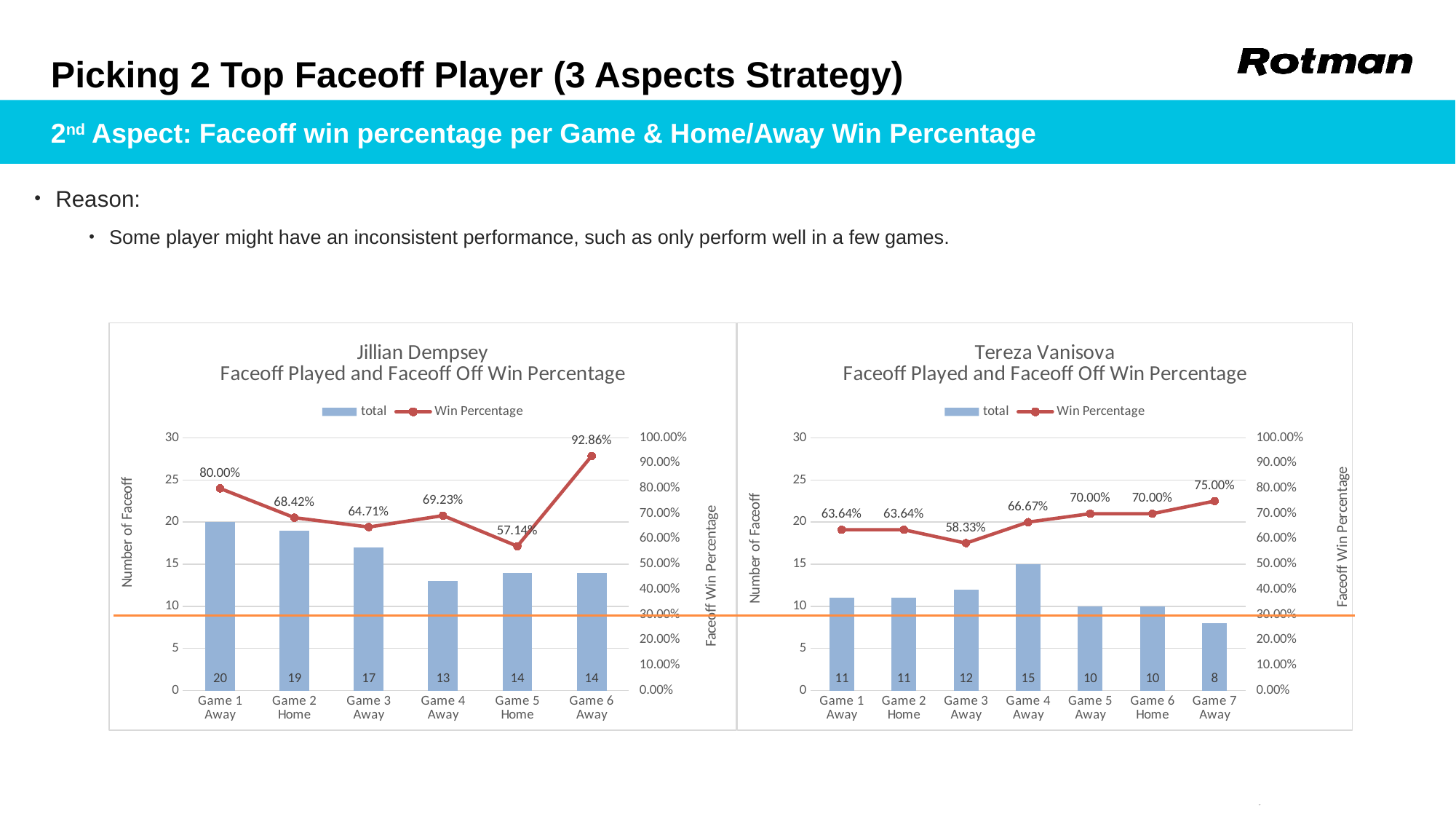

# Picking 2 Top Faceoff Player (3 Aspects Strategy)
2nd Aspect: Faceoff win percentage per Game & Home/Away Win Percentage
Reason:
Some player might have an inconsistent performance, such as only perform well in a few games.

### Chart: Tereza Vanisova
Faceoff Played and Faceoff Off Win Percentage

| Category | total | Win Percentage |
|---|---|---|
| Game 1
Away | 11.0 | 0.6363636363636364 |
| Game 2
Home | 11.0 | 0.6363636363636364 |
| Game 3
Away | 12.0 | 0.5833333333333334 |
| Game 4
Away | 15.0 | 0.6666666666666666 |
| Game 5
Away | 10.0 | 0.7 |
| Game 6
Home | 10.0 | 0.7 |
| Game 7
Away | 8.0 | 0.75 |

### Chart: Jillian Dempsey
Faceoff Played and Faceoff Off Win Percentage

| Category | total | Win Percentage |
|---|---|---|
| Game 1
Away | 20.0 | 0.8 |
| Game 2
Home | 19.0 | 0.6842105263157895 |
| Game 3
Away | 17.0 | 0.6470588235294118 |
| Game 4
Away | 13.0 | 0.6923076923076923 |
| Game 5
Home | 14.0 | 0.5714285714285714 |
| Game 6
Away | 14.0 | 0.9285714285714286 |